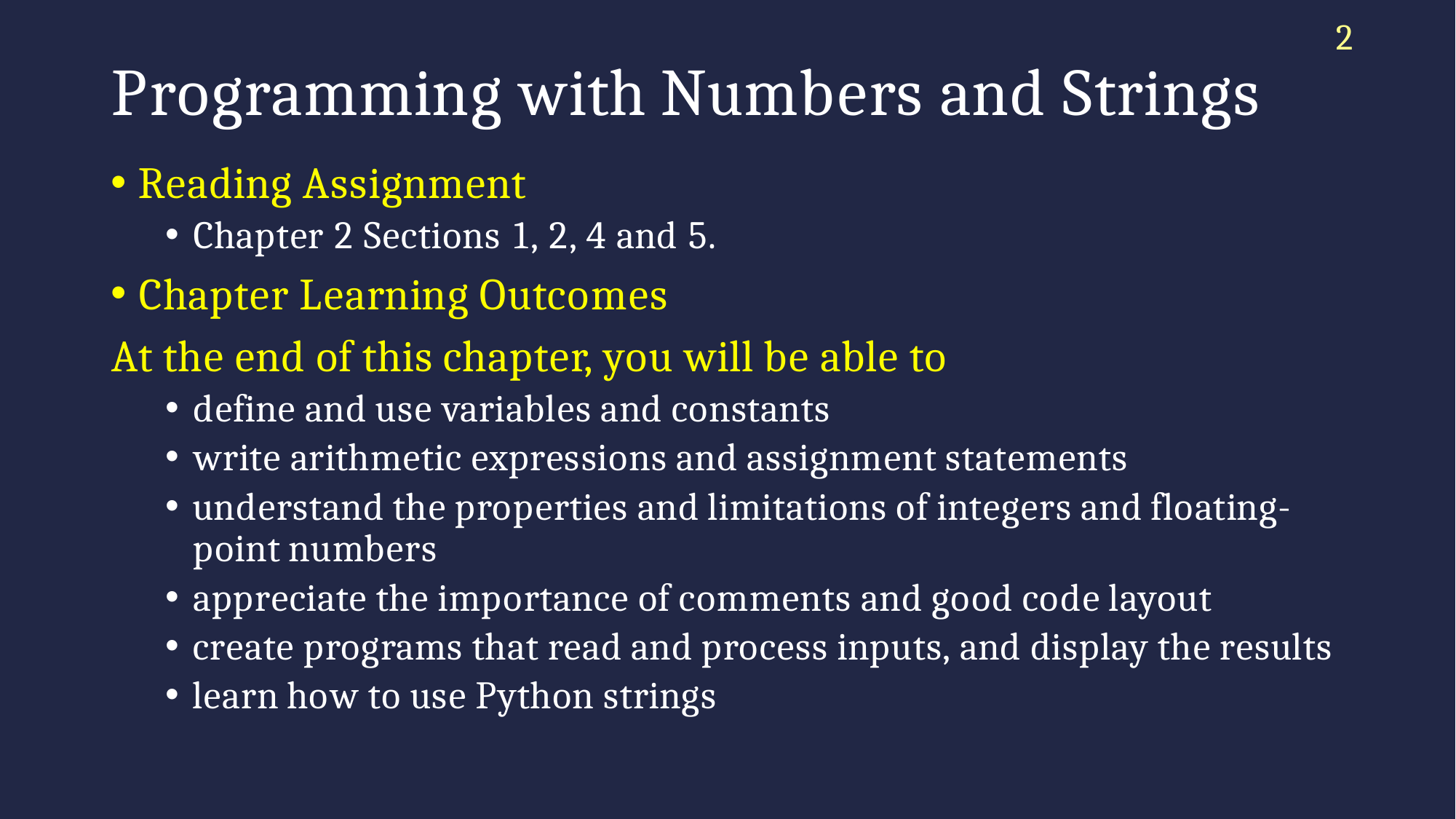

2
# Programming with Numbers and Strings
Reading Assignment
Chapter 2 Sections 1, 2, 4 and 5.
Chapter Learning Outcomes
At the end of this chapter, you will be able to
define and use variables and constants
write arithmetic expressions and assignment statements
understand the properties and limitations of integers and floating-point numbers
appreciate the importance of comments and good code layout
create programs that read and process inputs, and display the results
learn how to use Python strings